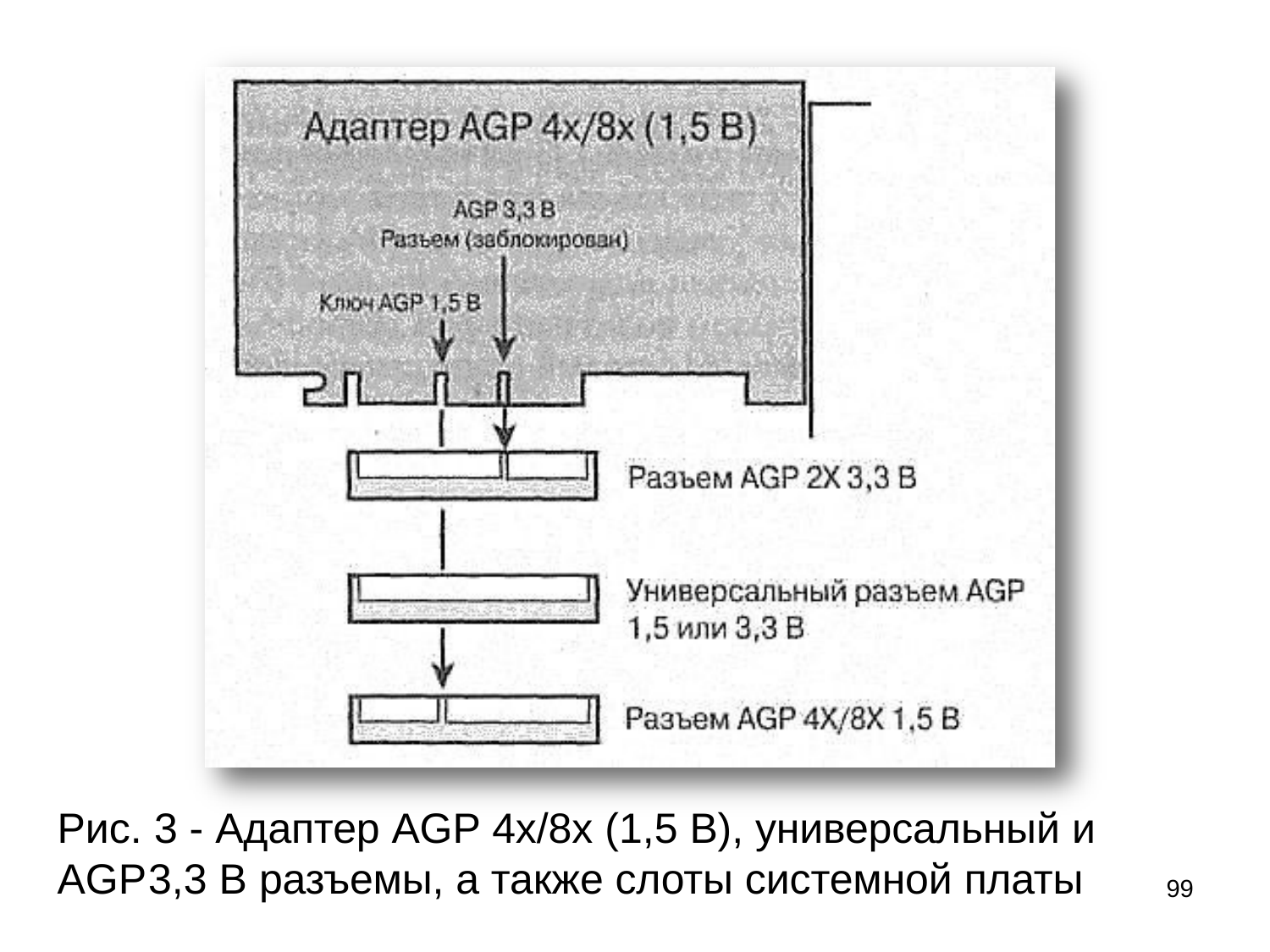

Рис. 3 - Адаптер AGP 4х/8х (1,5 В), универсальный и AGP
3,3 В разъемы, а также слоты систем­ной платы
99